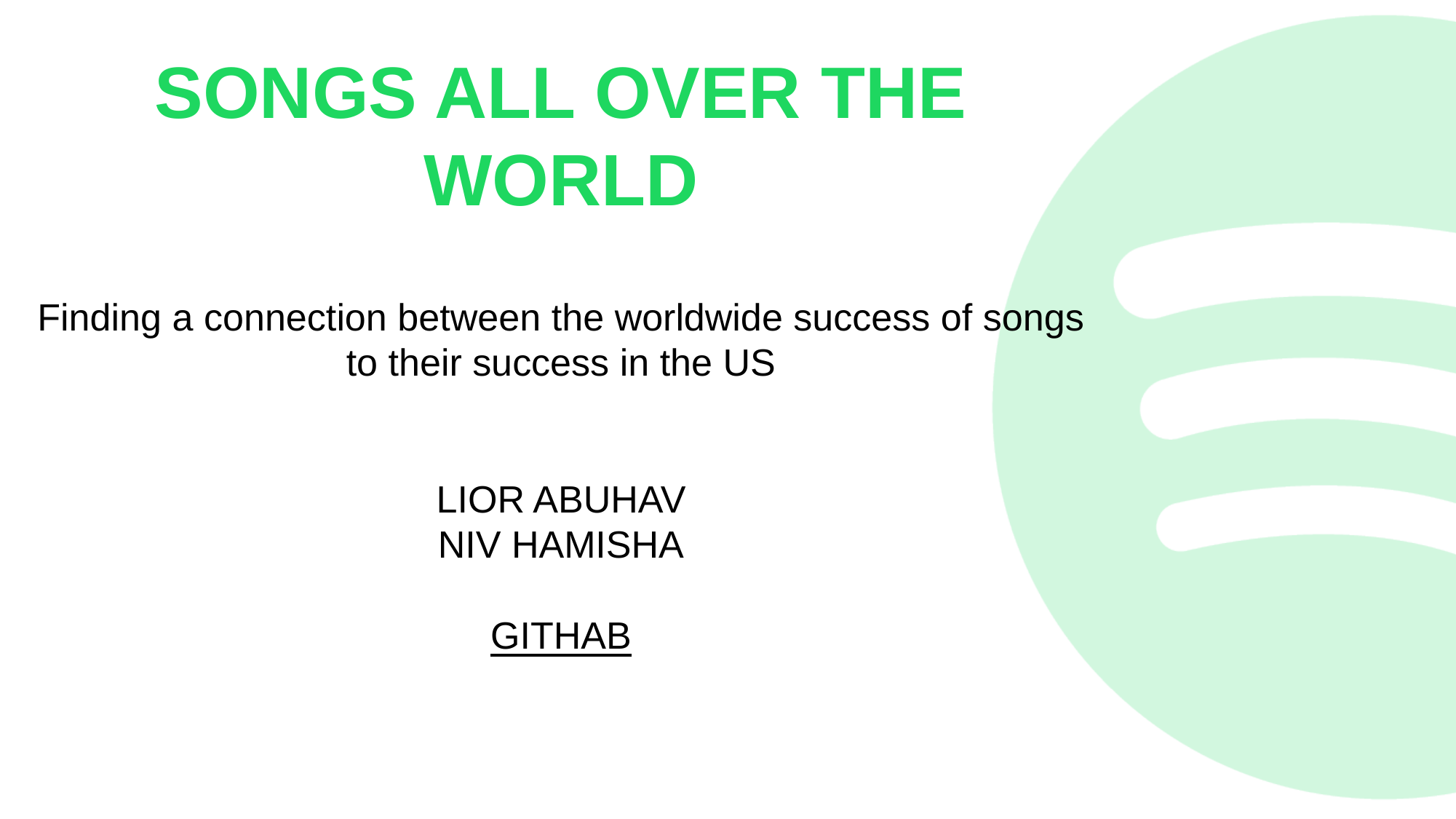

SONGS ALL OVER THE WORLD

Finding a connection between the worldwide success of songs to their success in the US

LIOR ABUHAV
NIV HAMISHA

GITHAB